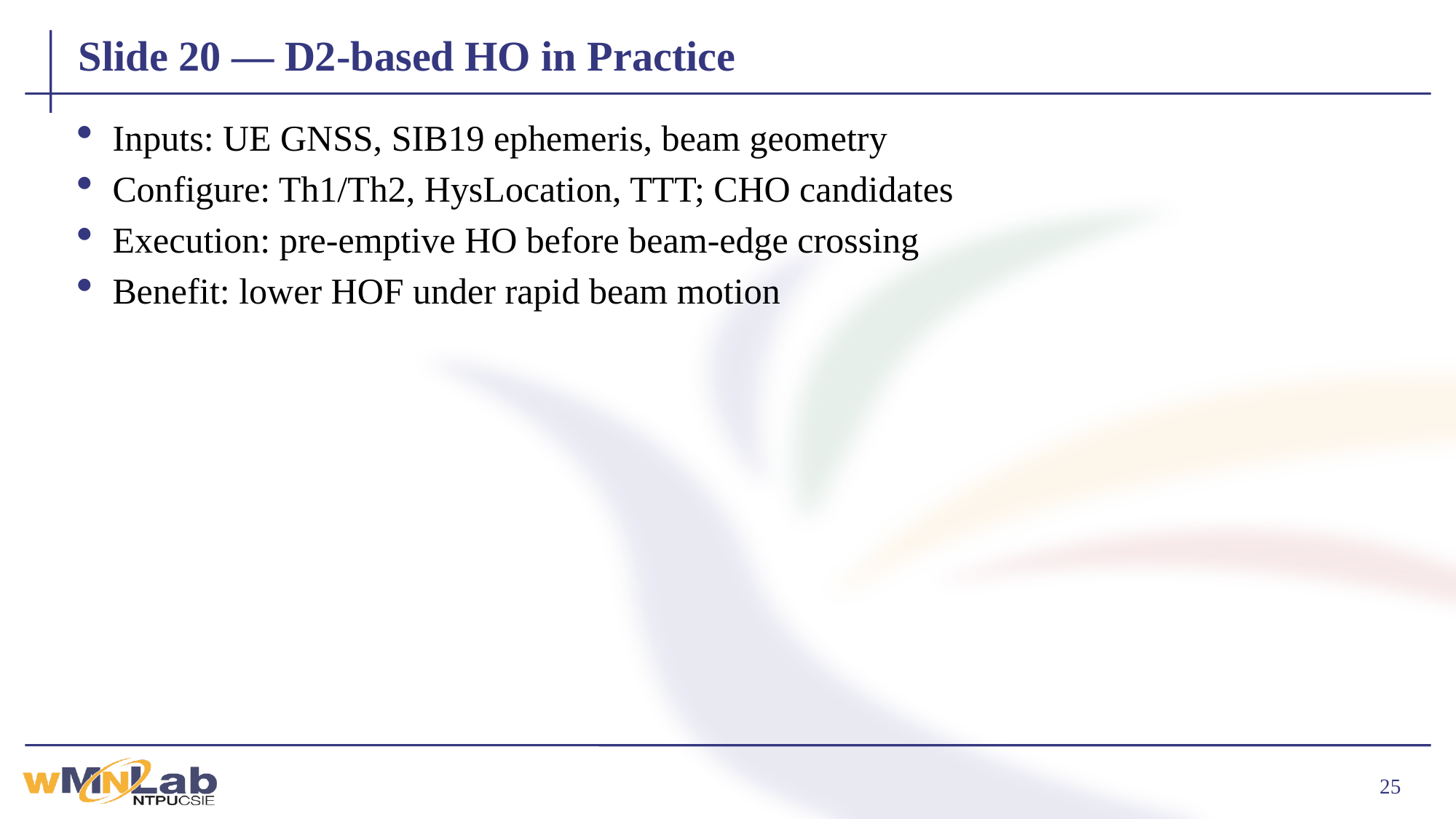

# Slide 20 — D2-based HO in Practice
Inputs: UE GNSS, SIB19 ephemeris, beam geometry
Configure: Th1/Th2, HysLocation, TTT; CHO candidates
Execution: pre-emptive HO before beam-edge crossing
Benefit: lower HOF under rapid beam motion